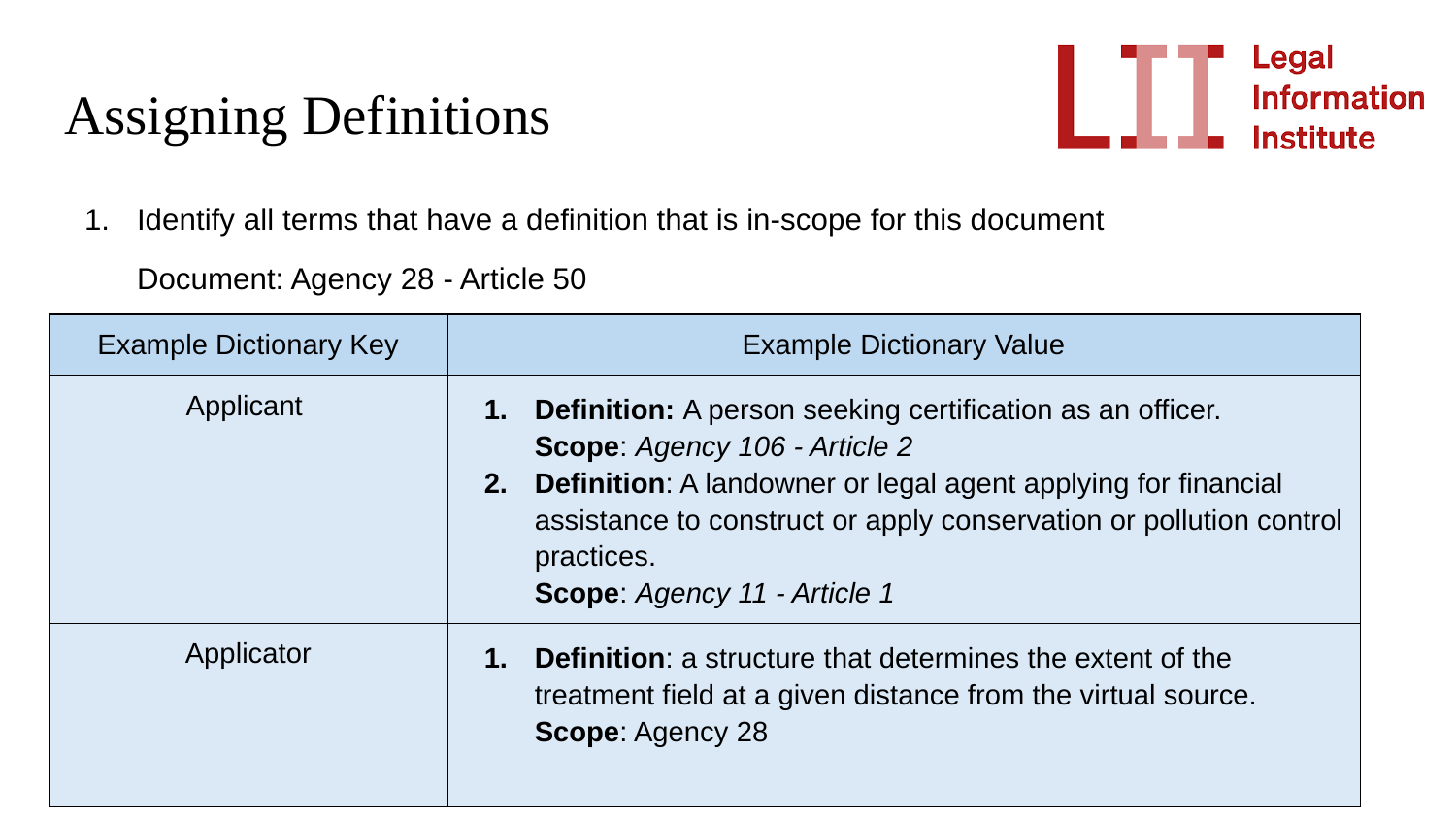

# Assigning Definitions
Identify all terms that have a definition that is in-scope for this document
Document: Agency 28 - Article 50

| Example Dictionary Key | Example Dictionary Value |
| --- | --- |
| Applicant | Definition: A person seeking certification as an officer. Scope: Agency 106 - Article 2 Definition: A landowner or legal agent applying for financial assistance to construct or apply conservation or pollution control practices. Scope: Agency 11 - Article 1 |
| Applicator | Definition: a structure that determines the extent of the treatment field at a given distance from the virtual source. Scope: Agency 28 |